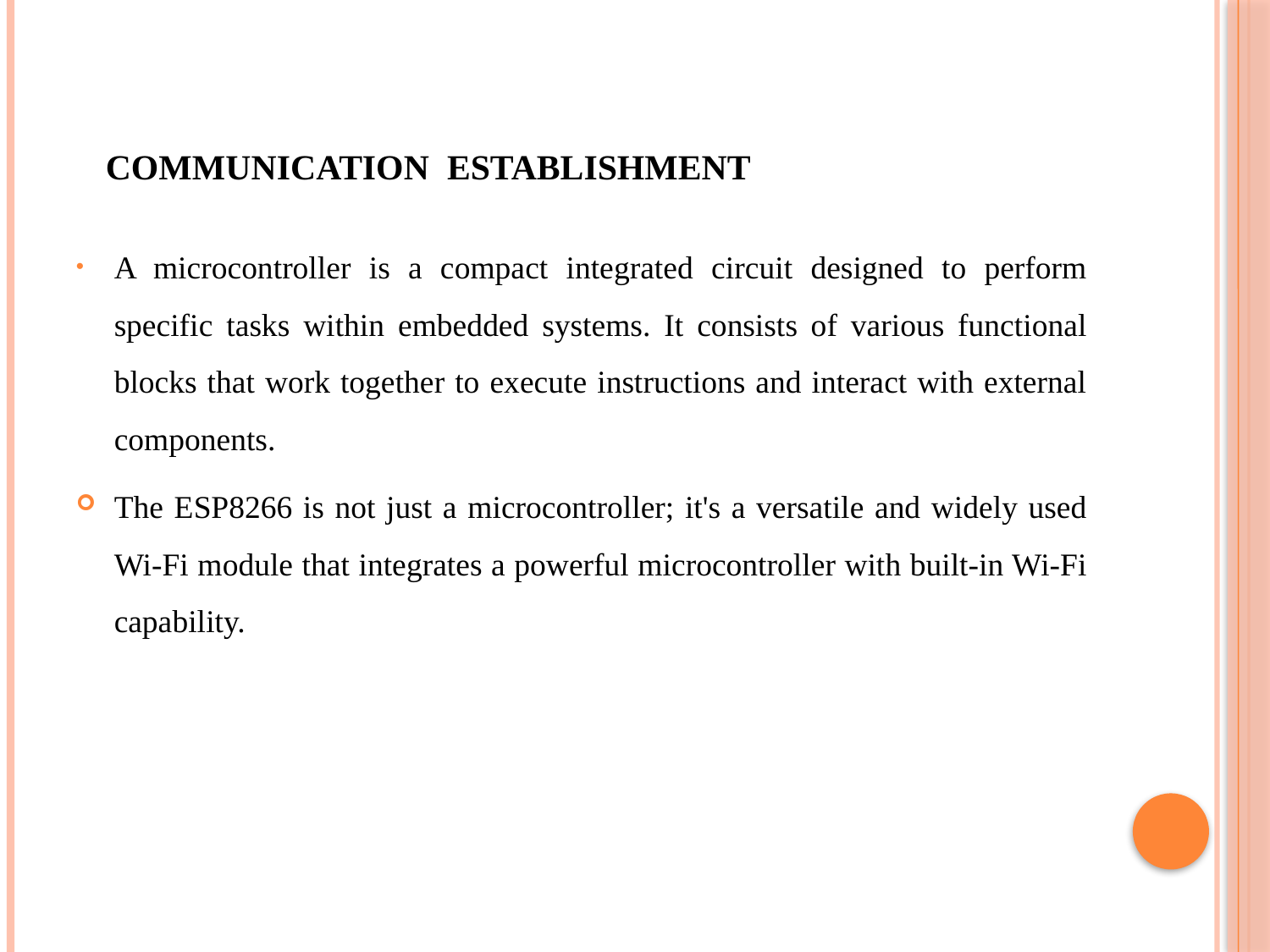

# COMMUNICATION  ESTABLISHMENT
A microcontroller is a compact integrated circuit designed to perform specific tasks within embedded systems. It consists of various functional blocks that work together to execute instructions and interact with external components.
The ESP8266 is not just a microcontroller; it's a versatile and widely used Wi-Fi module that integrates a powerful microcontroller with built-in Wi-Fi capability.